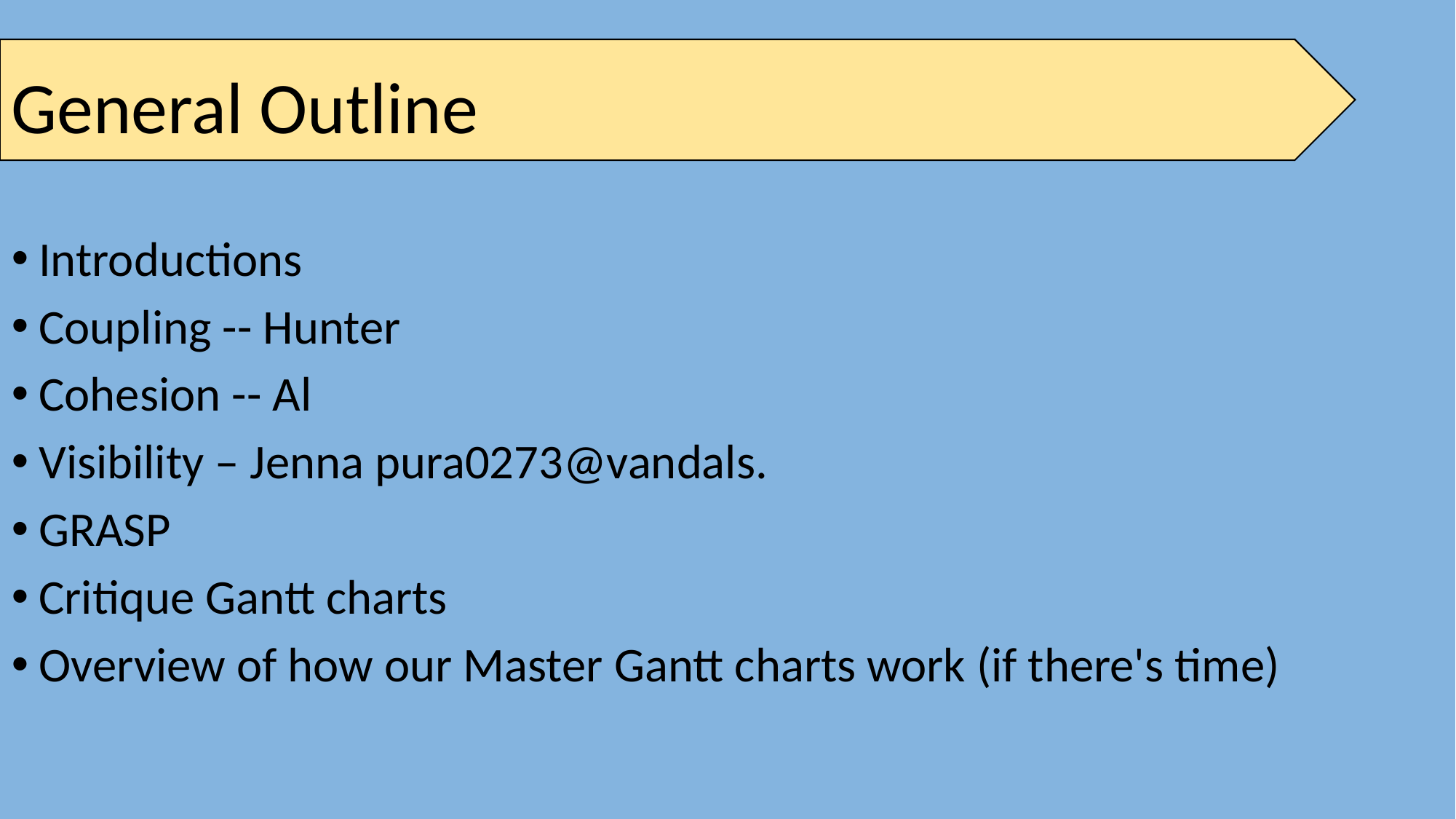

# General Outline
Introductions
Coupling -- Hunter
Cohesion -- Al
Visibility – Jenna pura0273@vandals.
GRASP
Critique Gantt charts
Overview of how our Master Gantt charts work (if there's time)